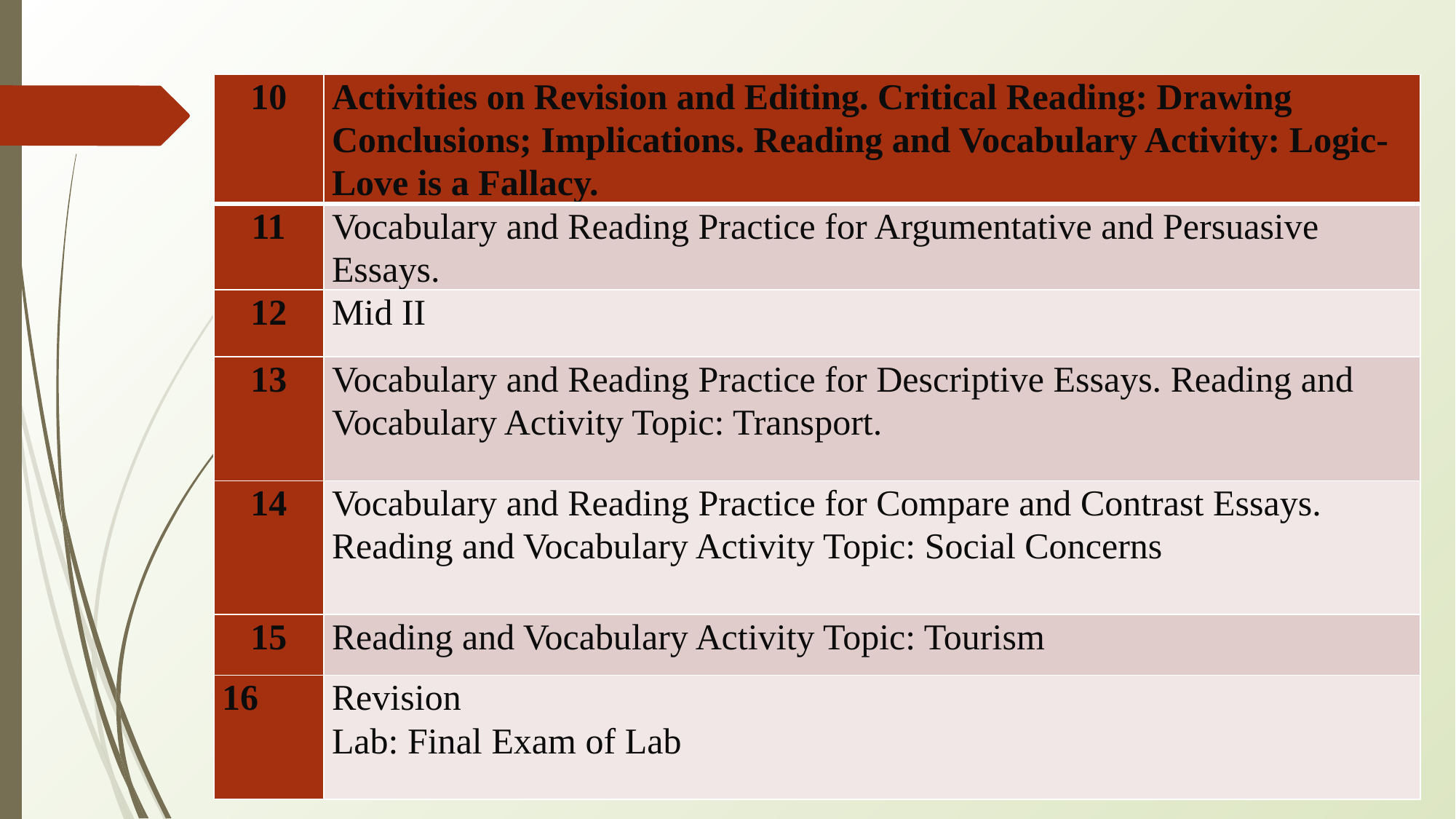

| 10 | Activities on Revision and Editing. Critical Reading: Drawing Conclusions; Implications. Reading and Vocabulary Activity: Logic- Love is a Fallacy. |
| --- | --- |
| 11 | Vocabulary and Reading Practice for Argumentative and Persuasive Essays. |
| 12 | Mid II |
| 13 | Vocabulary and Reading Practice for Descriptive Essays. Reading and Vocabulary Activity Topic: Transport. |
| 14 | Vocabulary and Reading Practice for Compare and Contrast Essays. Reading and Vocabulary Activity Topic: Social Concerns |
| 15 | Reading and Vocabulary Activity Topic: Tourism |
| 16 | Revision Lab: Final Exam of Lab |
#